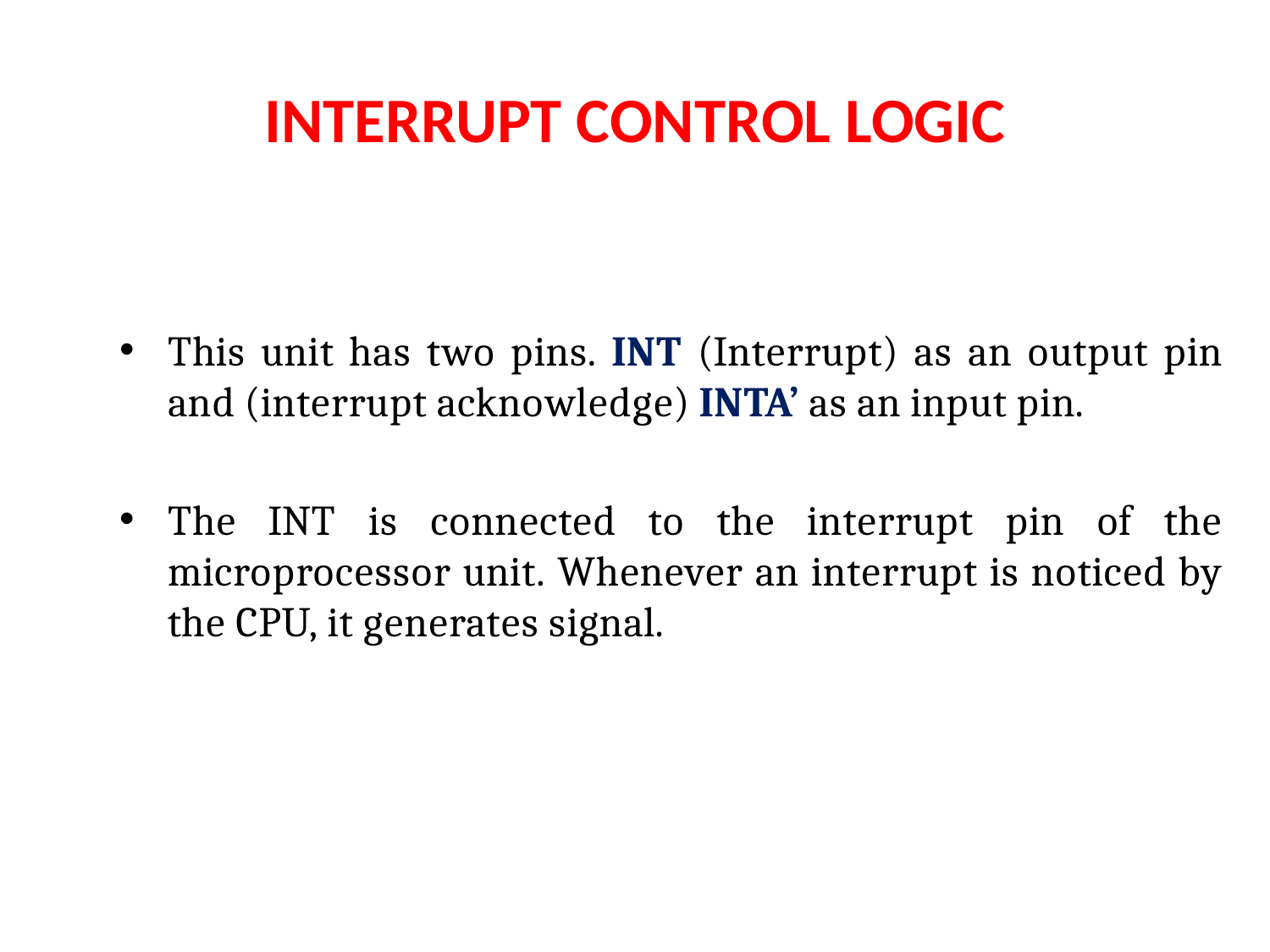

# INTERRUPT CONTROL LOGIC
This unit has two pins. INT (Interrupt) as an output pin and (interrupt acknowledge) INTA’ as an input pin.

The INT is connected to the interrupt pin of the microprocessor unit. Whenever an interrupt is noticed by the CPU, it generates signal.